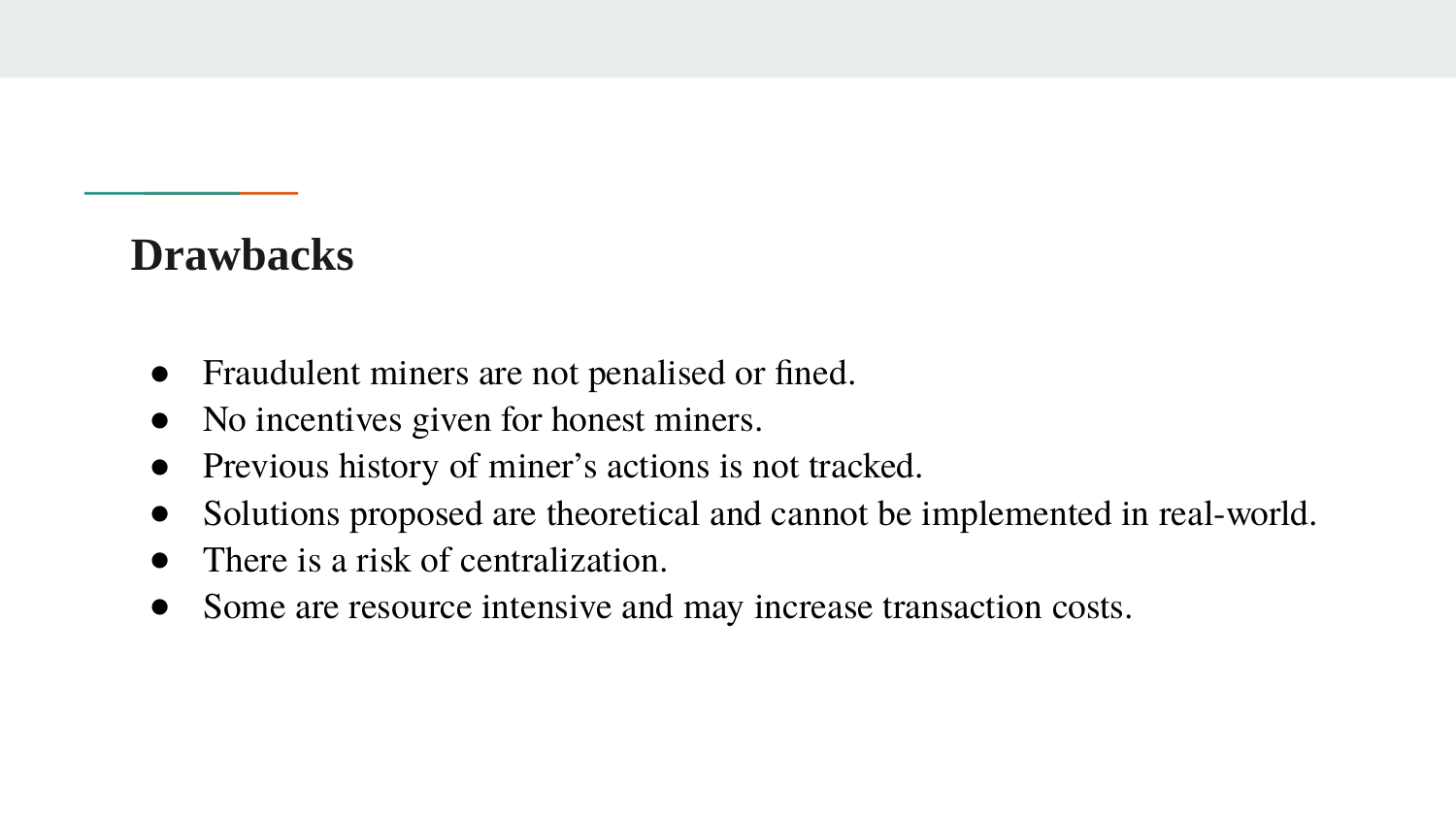

# Drawbacks
Fraudulent miners are not penalised or fined.
No incentives given for honest miners.
Previous history of miner’s actions is not tracked.
Solutions proposed are theoretical and cannot be implemented in real-world.
There is a risk of centralization.
Some are resource intensive and may increase transaction costs.